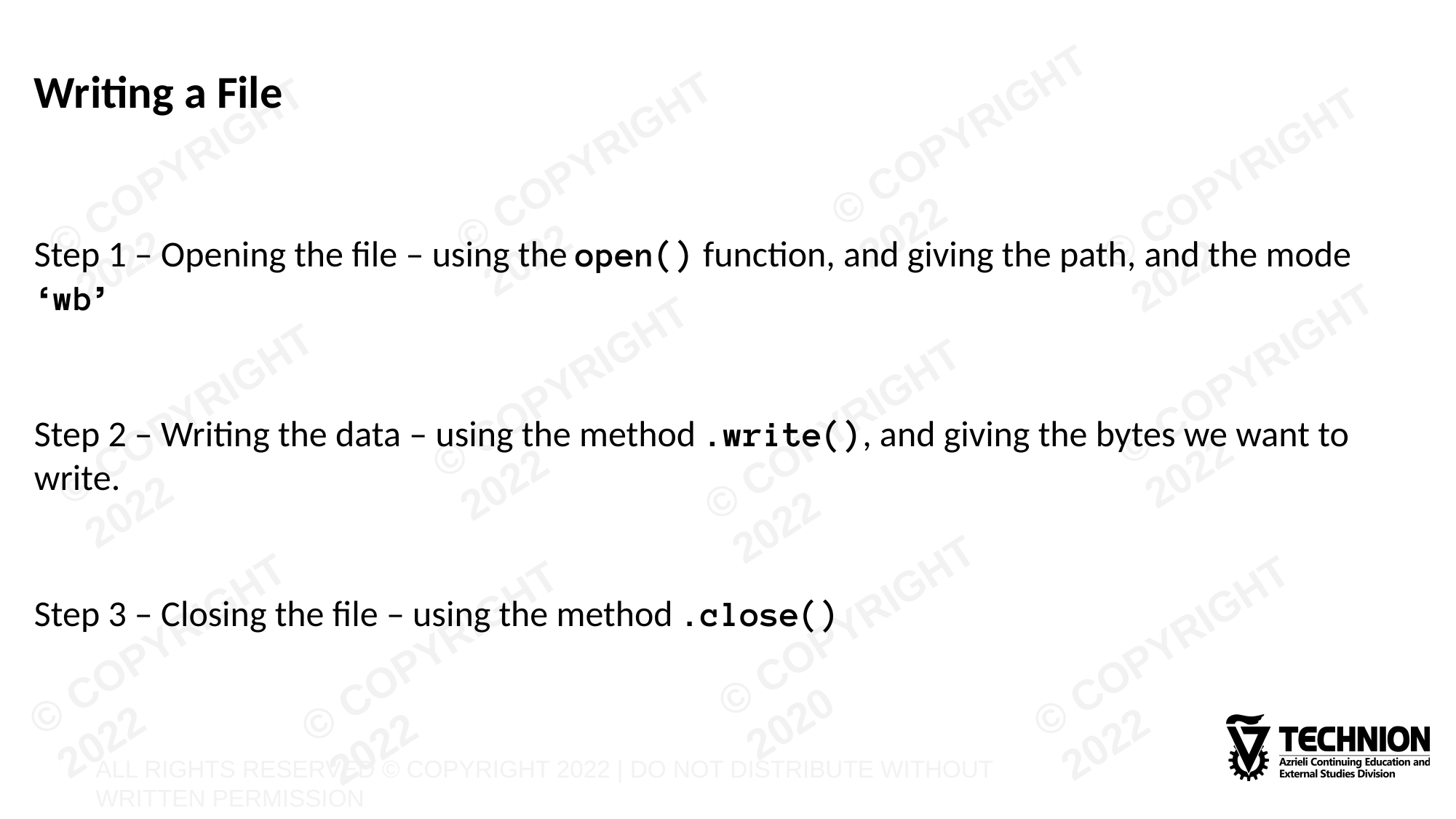

# Writing a File

Step 1 – Opening the file – using the open() function, and giving the path, and the mode ‘wb’

Step 2 – Writing the data – using the method .write(), and giving the bytes we want to write.

Step 3 – Closing the file – using the method .close()